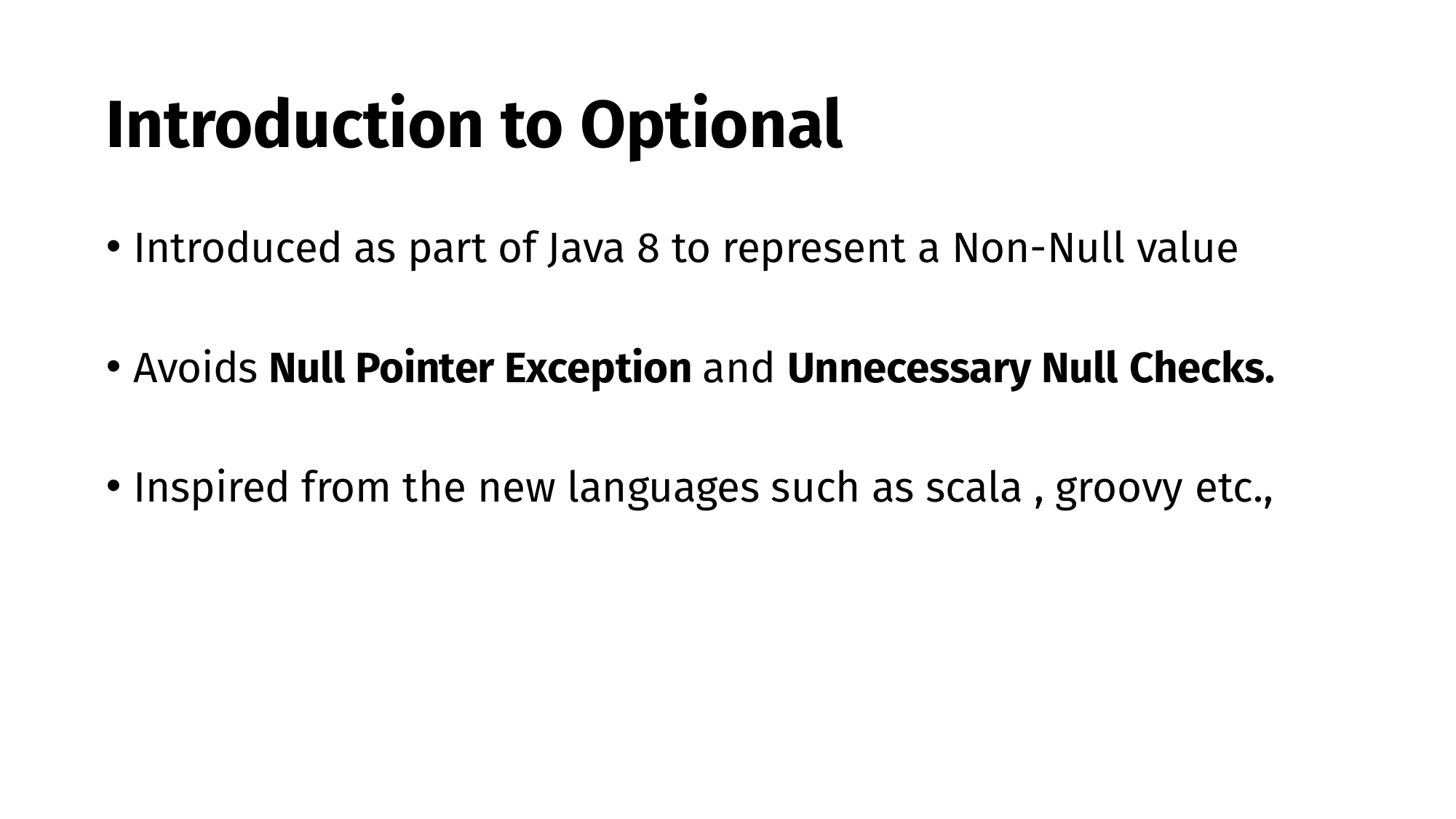

# Introduction to Optional
Introduced as part of Java 8 to represent a Non-Null value

Avoids Null Pointer Exception and Unnecessary Null Checks.

Inspired from the new languages such as scala , groovy etc.,